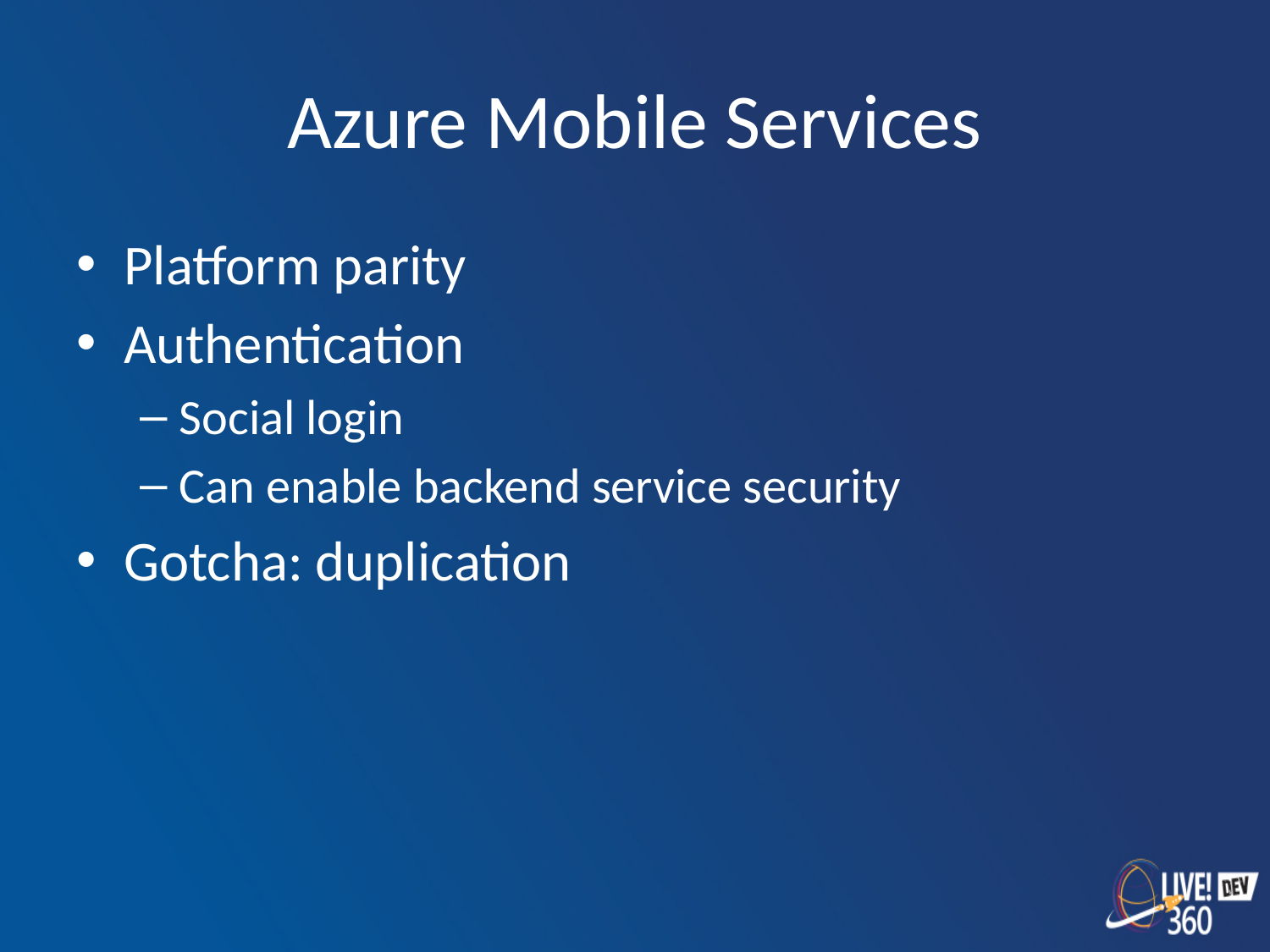

# Azure Mobile Services
Platform parity
Authentication
Social login
Can enable backend service security
Gotcha: duplication